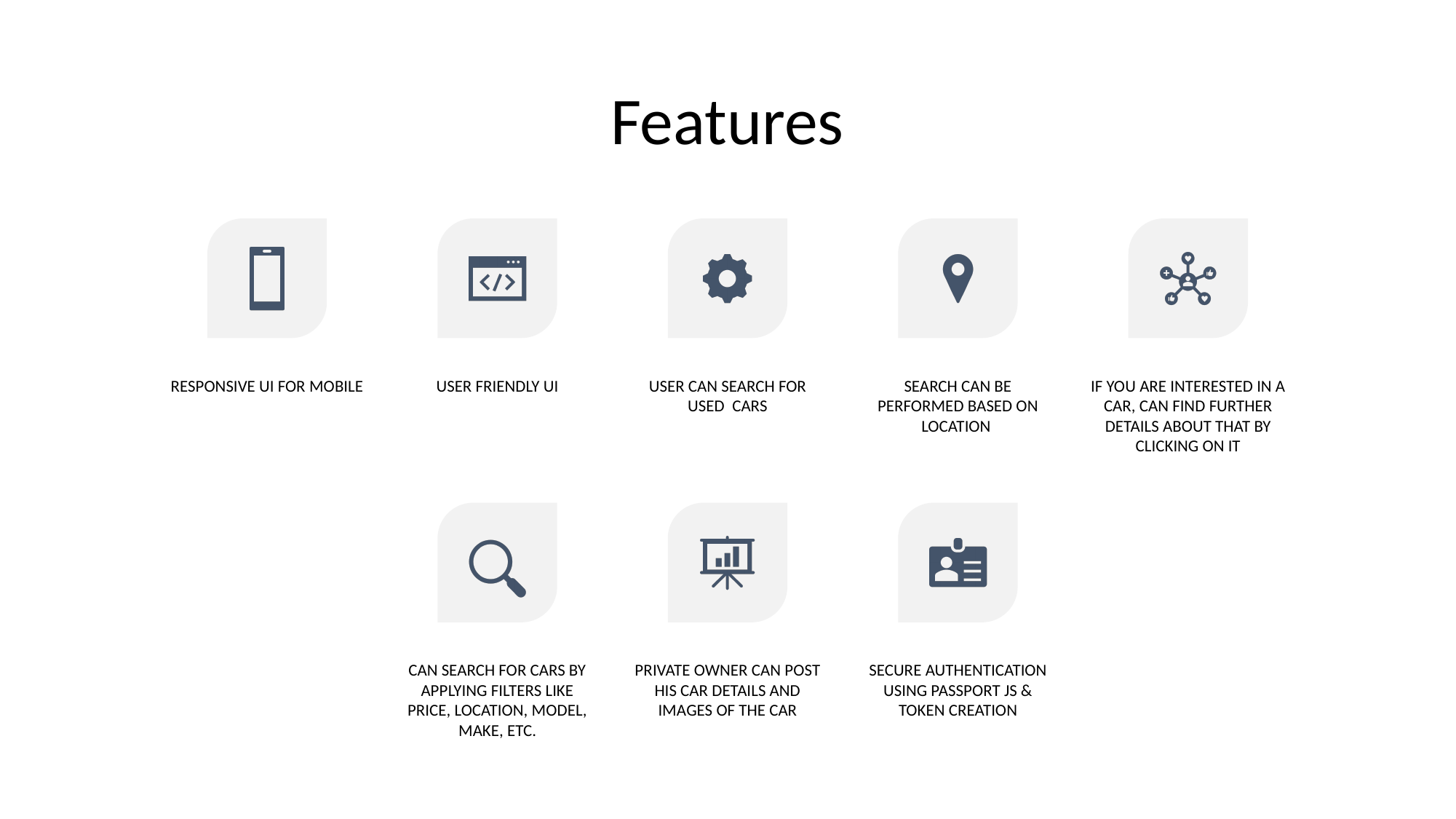

# Features
Responsive UI for Mobile
USER FRIENDLY UI
USER CAN SEARCH for used  CARS
Search can be performed based on location
If you are interested in a car, can find further details about that by clicking on it
CAN SEARCH FOR CARS BY APPLYING FILTERS LIKE PRICE, LOCATION, MODEL, MAKE, ETC.
Private owner can post his car details and images of the car
SECURE AUTHENTICATION Using Passport JS & Token Creation